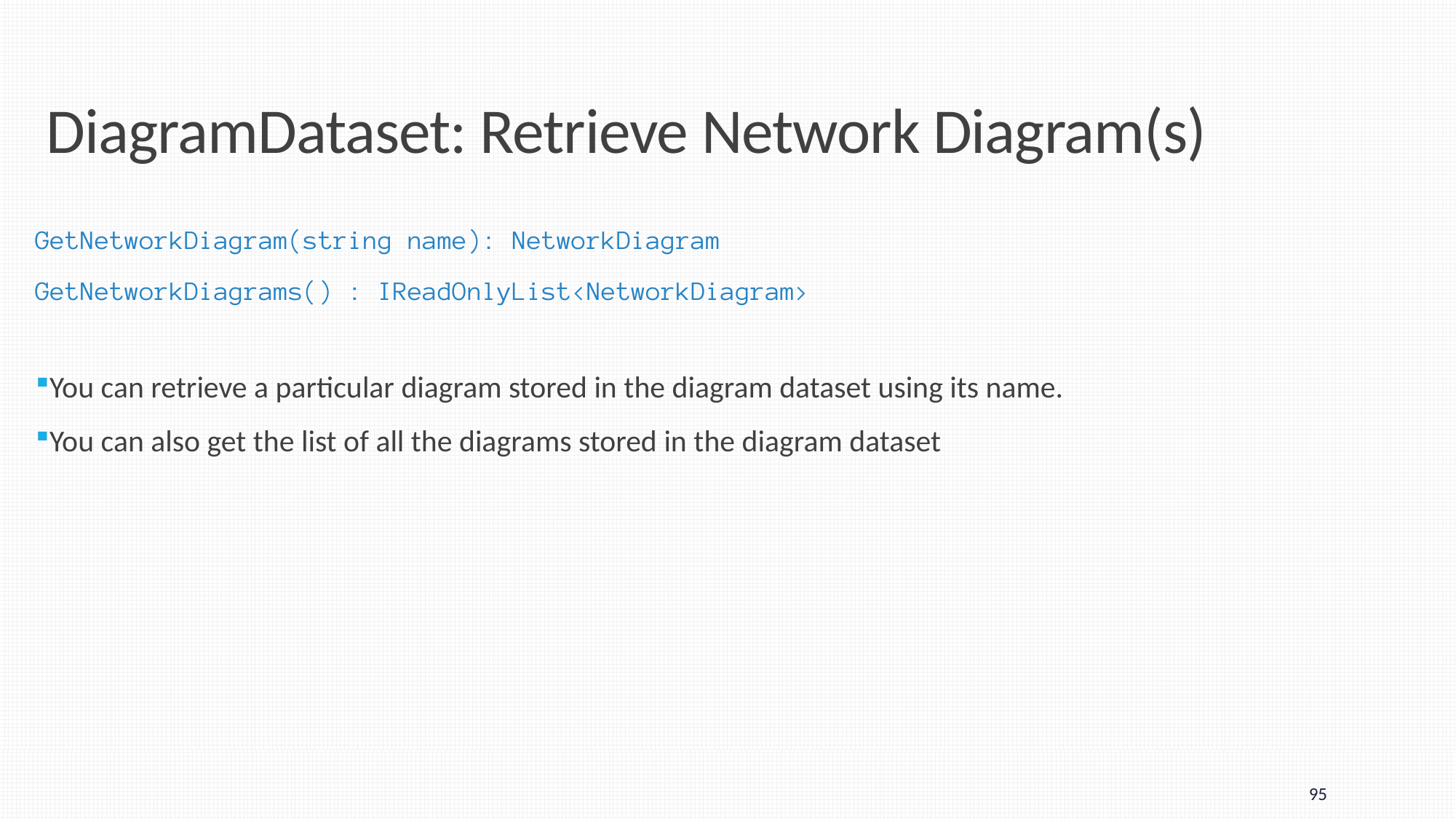

# DiagramDataset: Retrieve Network Diagram(s)
GetNetworkDiagram(string name): NetworkDiagram
GetNetworkDiagrams() : IReadOnlyList<NetworkDiagram>

You can retrieve a particular diagram stored in the diagram dataset using its name.
You can also get the list of all the diagrams stored in the diagram dataset
95